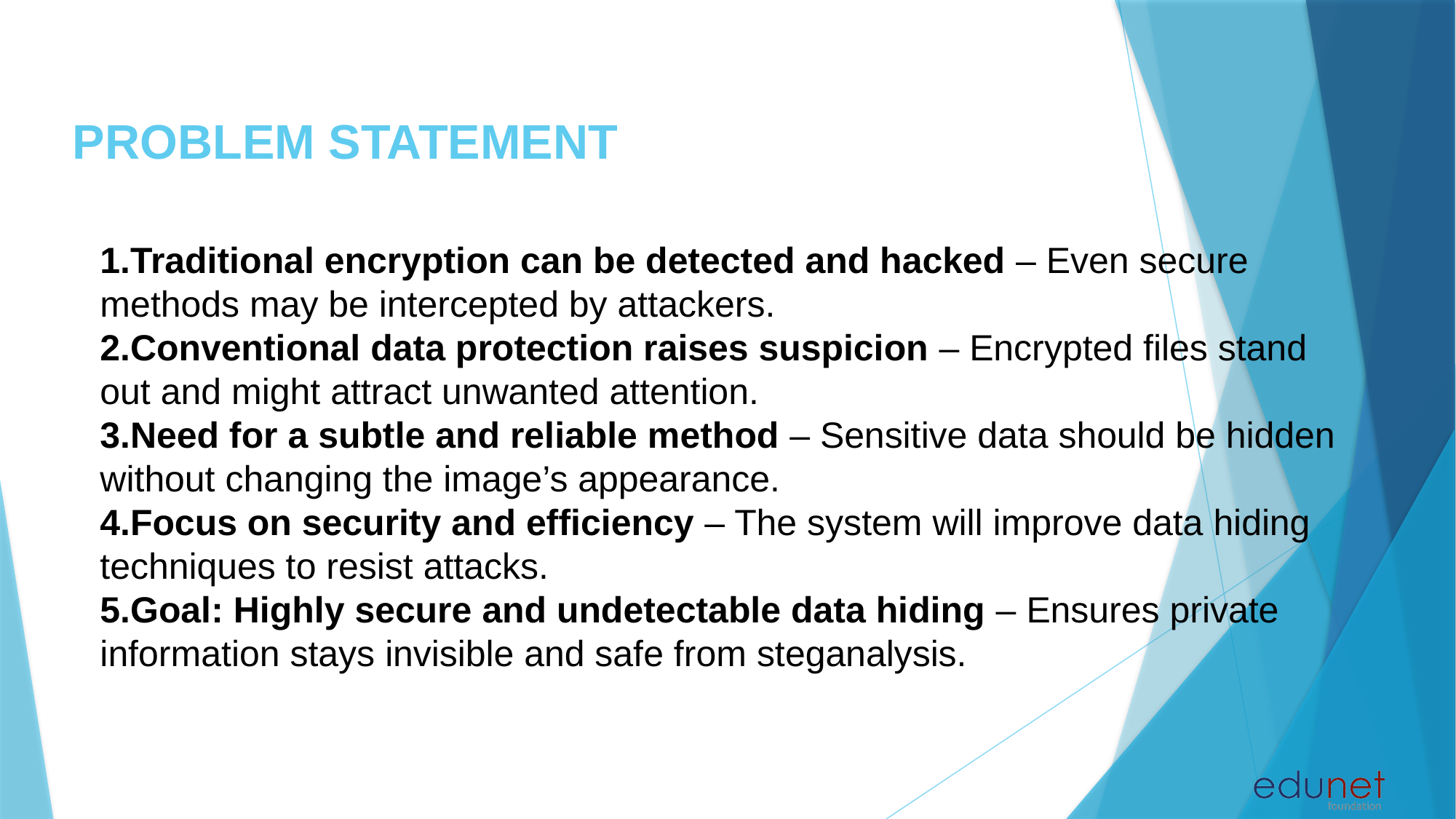

PROBLEM STATEMENT
1.Traditional encryption can be detected and hacked – Even secure methods may be intercepted by attackers.
Conventional data protection raises suspicion – Encrypted files stand out and might attract unwanted attention.
Need for a subtle and reliable method – Sensitive data should be hidden without changing the image’s appearance.
Focus on security and efficiency – The system will improve data hiding techniques to resist attacks.
Goal: Highly secure and undetectable data hiding – Ensures private information stays invisible and safe from steganalysis.